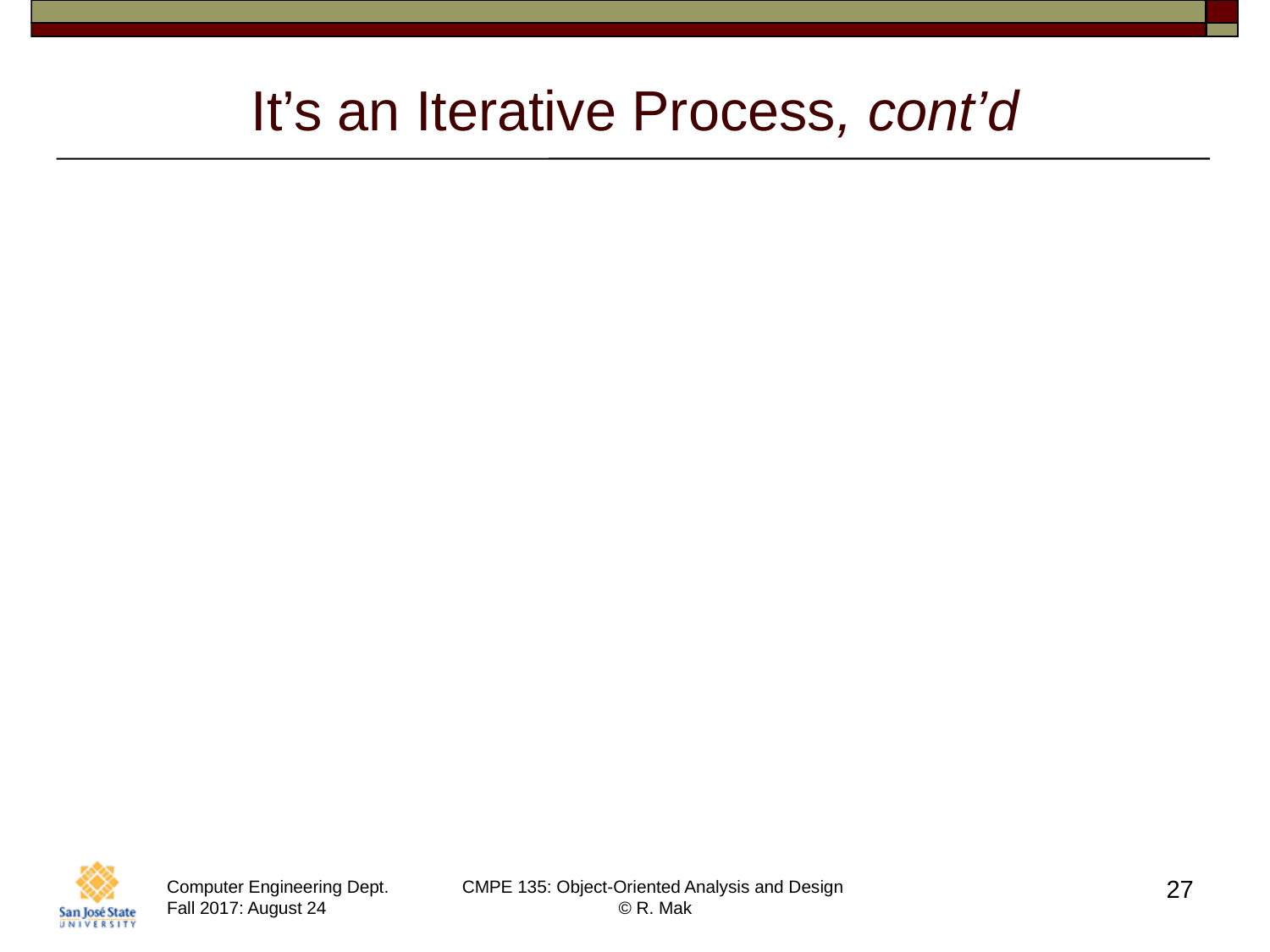

# It’s an Iterative Process, cont’d
The journeys will become shorter
as you become more experienced.

Practice, practice, practice.

Learn object-oriented tools and techniques.

Learn when to use design patterns.

More practice, practice, practice.
27